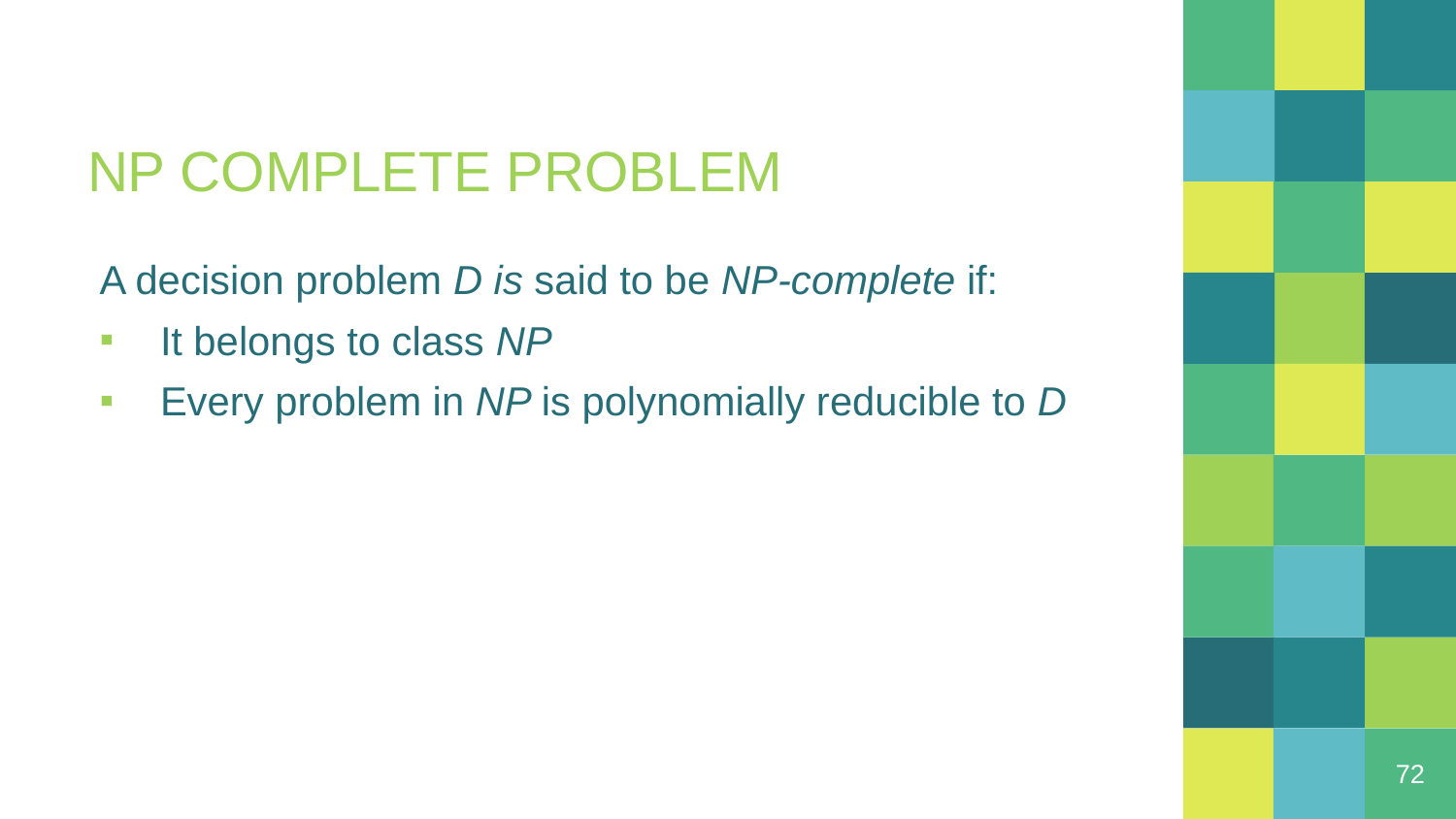

# NP COMPLETE PROBLEM
A decision problem D is said to be NP-complete if:
It belongs to class NP
Every problem in NP is polynomially reducible to D
72